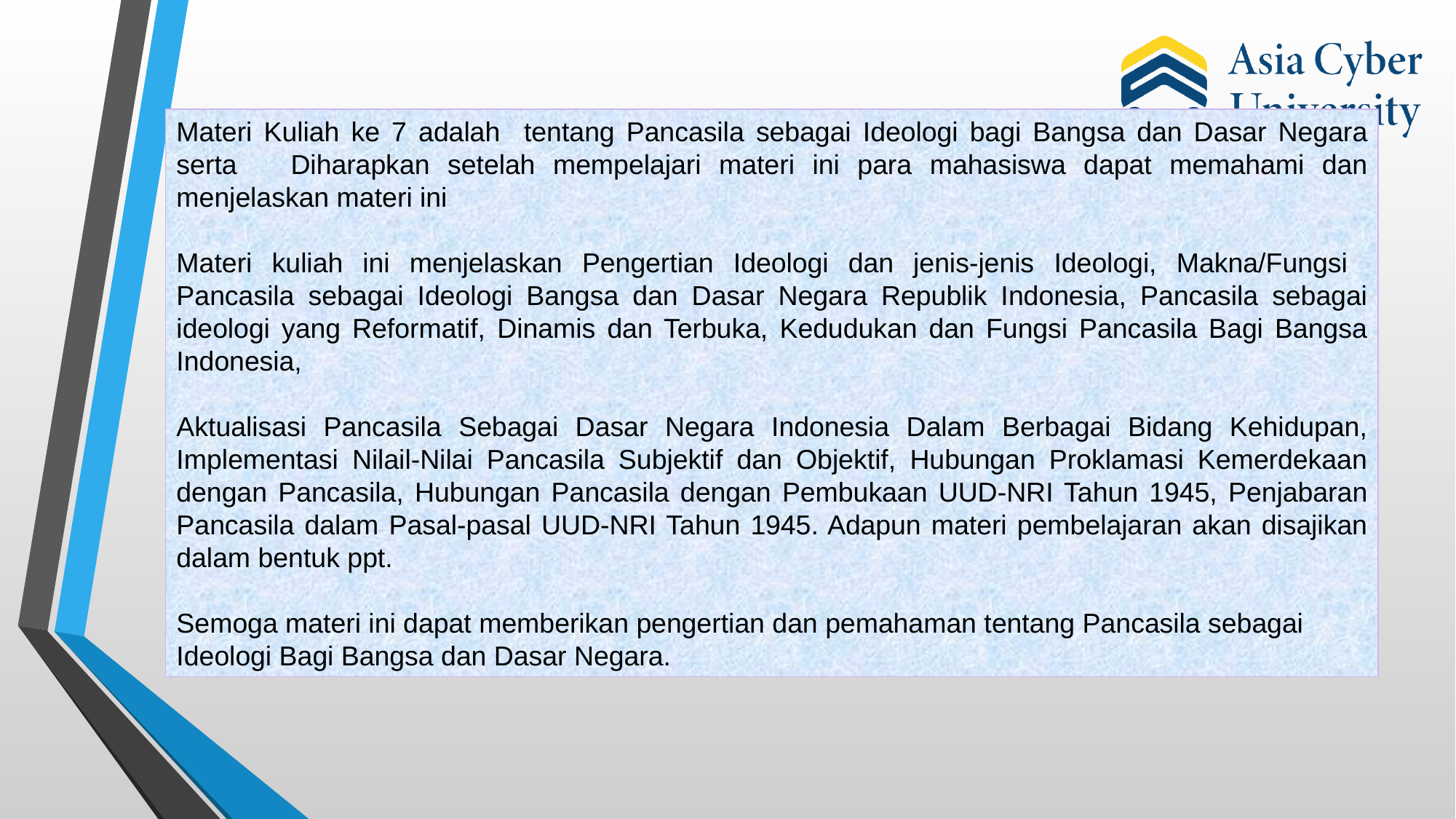

Materi Kuliah ke 7 adalah  tentang Pancasila sebagai Ideologi bagi Bangsa dan Dasar Negara serta   Diharapkan setelah mempelajari materi ini para mahasiswa dapat memahami dan menjelaskan materi ini

Materi kuliah ini menjelaskan Pengertian Ideologi dan jenis-jenis Ideologi, Makna/Fungsi  Pancasila sebagai Ideologi Bangsa dan Dasar Negara Republik Indonesia, Pancasila sebagai ideologi yang Reformatif, Dinamis dan Terbuka, Kedudukan dan Fungsi Pancasila Bagi Bangsa Indonesia,

Aktualisasi Pancasila Sebagai Dasar Negara Indonesia Dalam Berbagai Bidang Kehidupan, Implementasi Nilail-Nilai Pancasila Subjektif dan Objektif, Hubungan Proklamasi Kemerdekaan dengan Pancasila, Hubungan Pancasila dengan Pembukaan UUD-NRI Tahun 1945, Penjabaran Pancasila dalam Pasal-pasal UUD-NRI Tahun 1945. Adapun materi pembelajaran akan disajikan dalam bentuk ppt.

Semoga materi ini dapat memberikan pengertian dan pemahaman tentang Pancasila sebagai Ideologi Bagi Bangsa dan Dasar Negara.